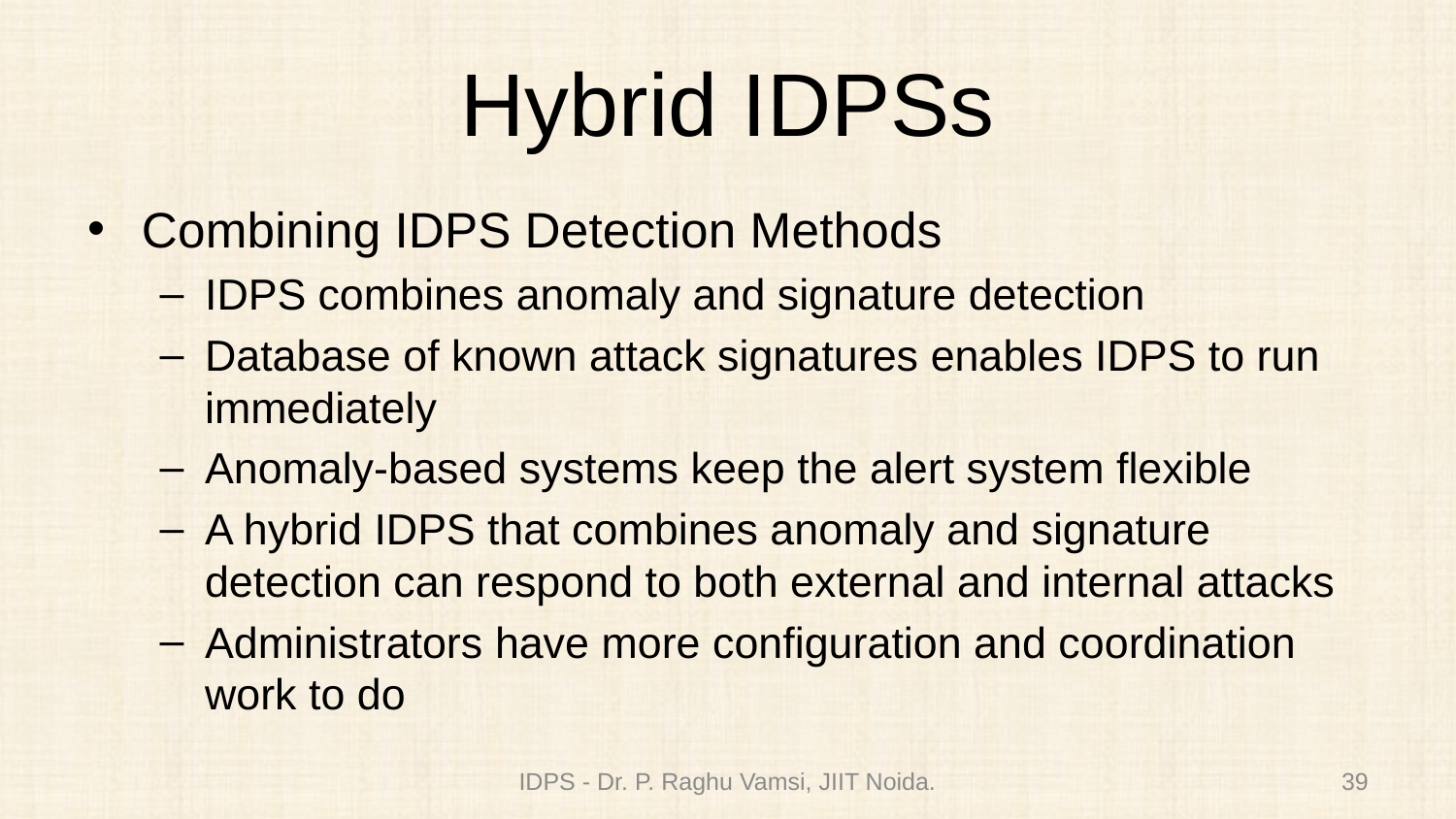

# Hybrid IDPSs
Combining IDPS Detection Methods
IDPS combines anomaly and signature detection
Database of known attack signatures enables IDPS to run immediately
Anomaly-based systems keep the alert system flexible
A hybrid IDPS that combines anomaly and signature detection can respond to both external and internal attacks
Administrators have more configuration and coordination work to do
IDPS - Dr. P. Raghu Vamsi, JIIT Noida.
39